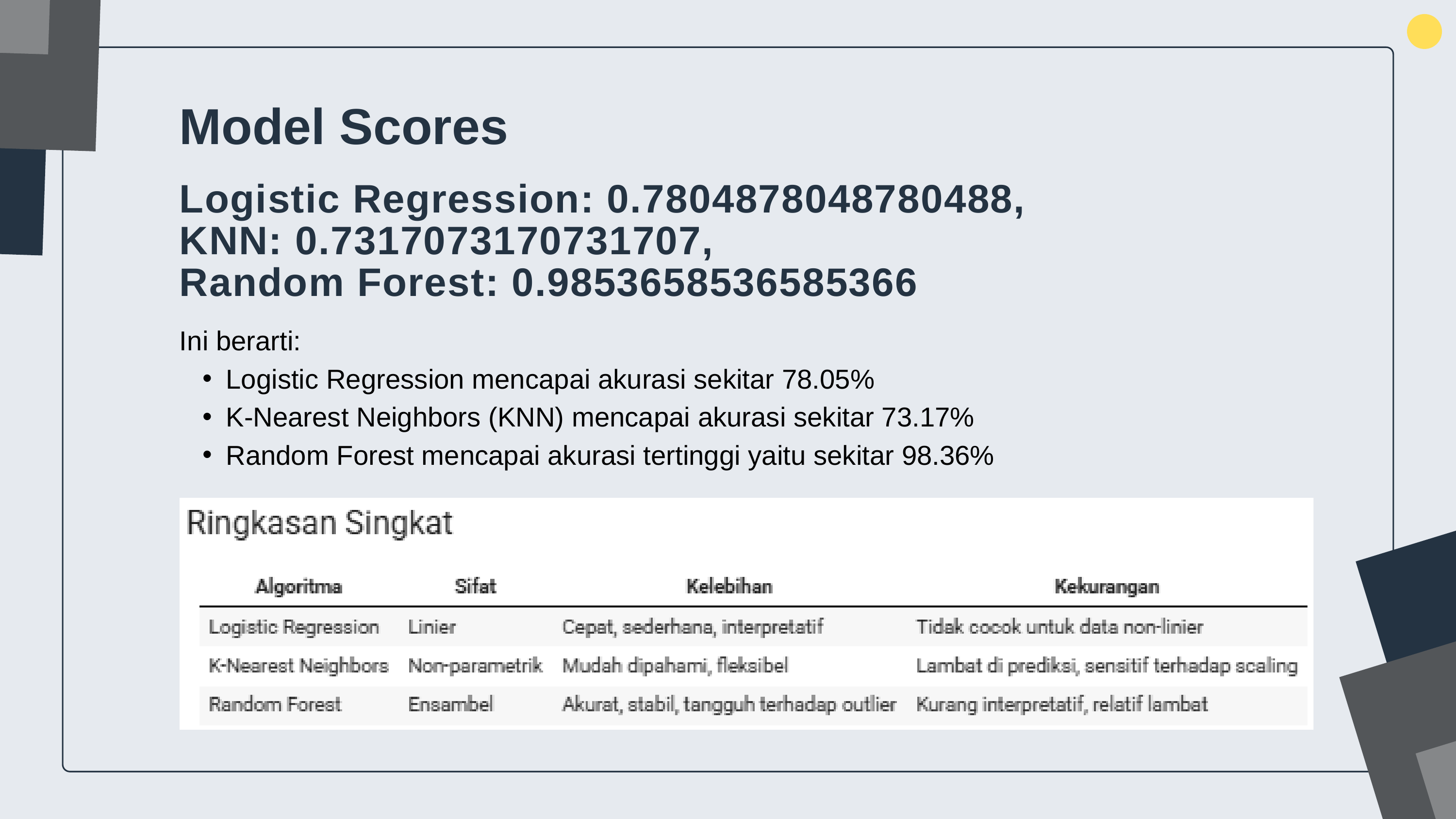

Model Scores
Logistic Regression: 0.7804878048780488,
KNN: 0.7317073170731707,
Random Forest: 0.9853658536585366
Ini berarti:
Logistic Regression mencapai akurasi sekitar 78.05%
K-Nearest Neighbors (KNN) mencapai akurasi sekitar 73.17%
Random Forest mencapai akurasi tertinggi yaitu sekitar 98.36%